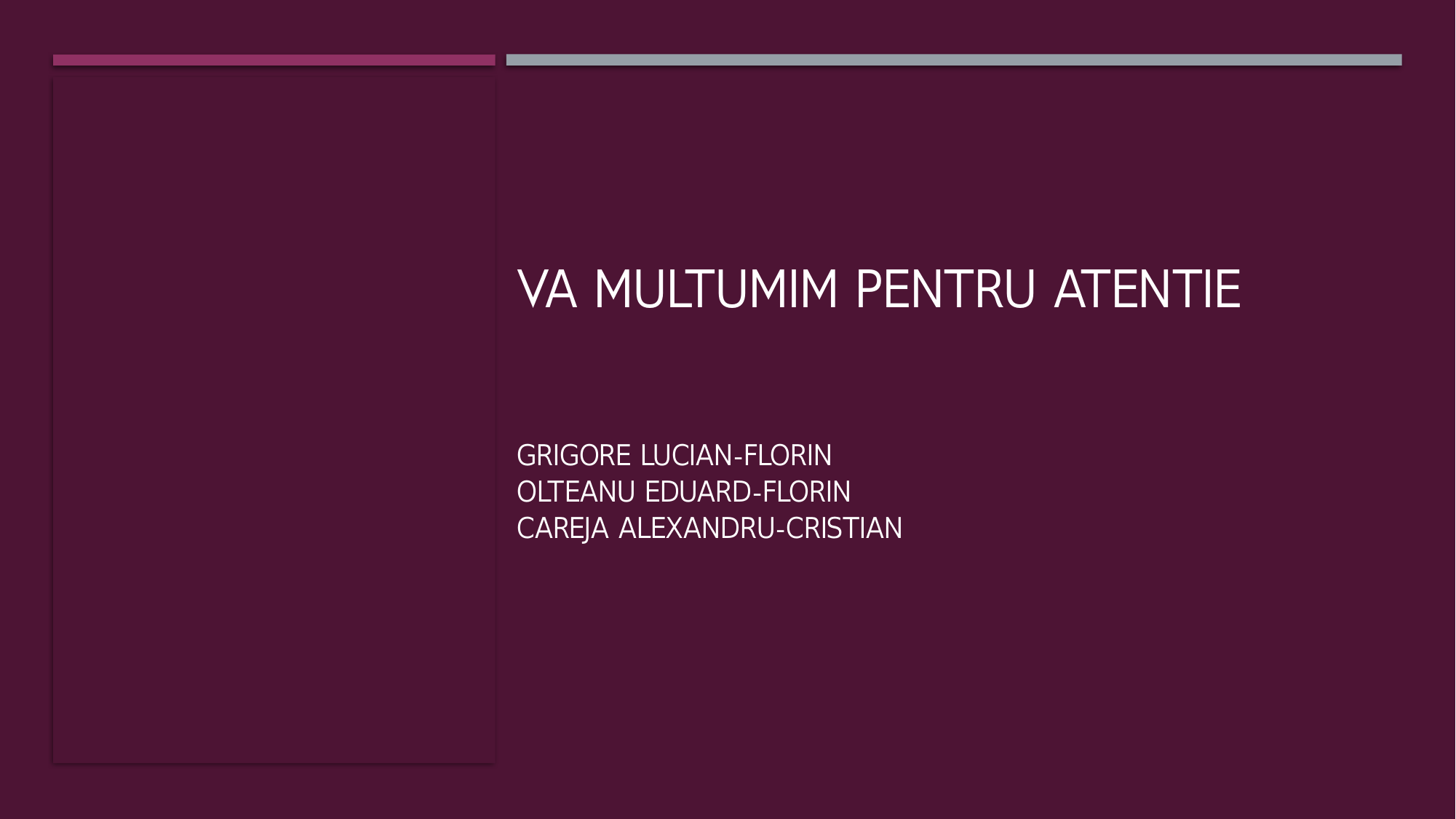

# Va multumim pentru atentie Grigore Lucian-florin olteanu eduard-florin careja alexandru-cristian